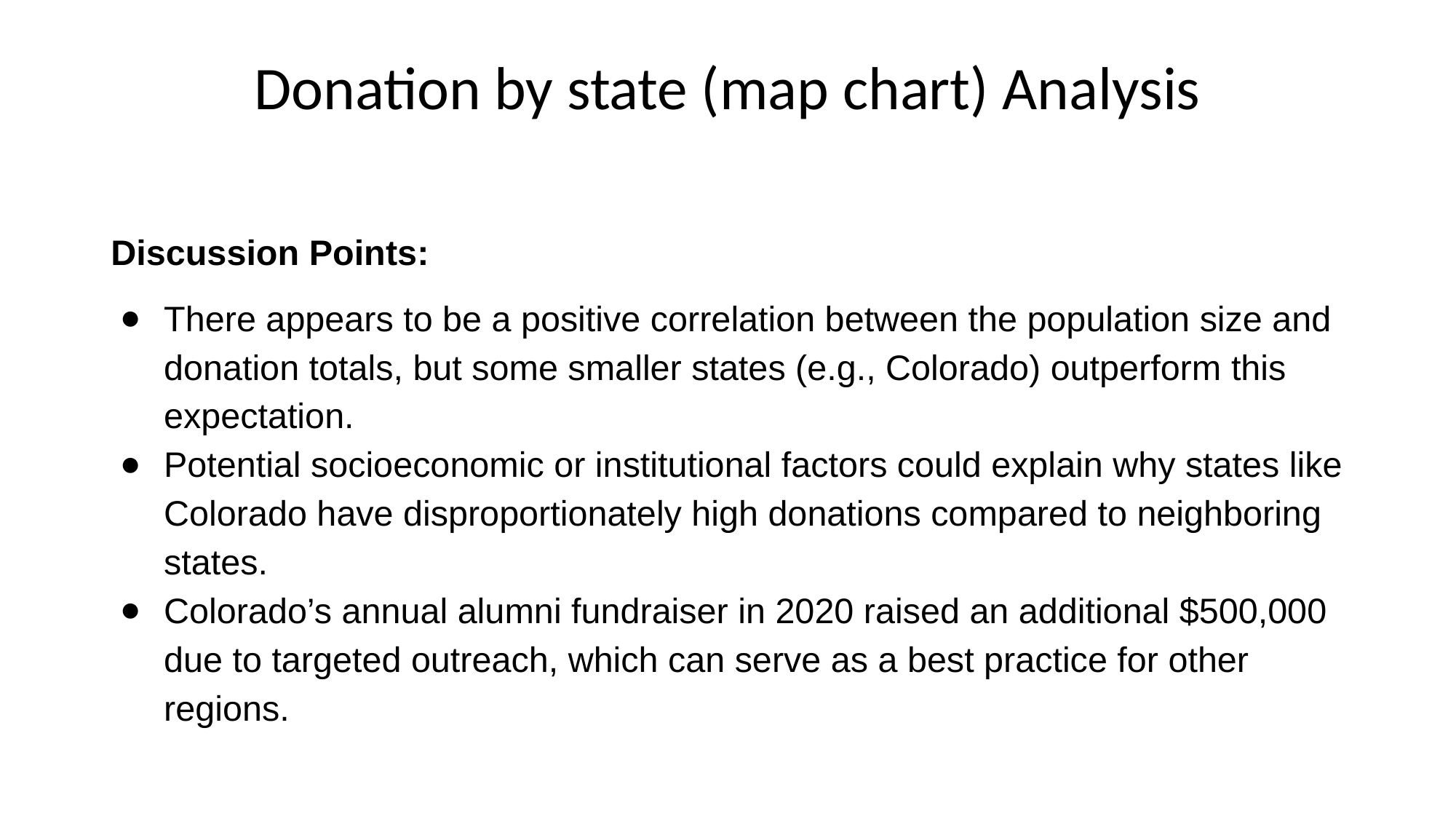

# Donation by state (map chart) Analysis

Discussion Points:
There appears to be a positive correlation between the population size and donation totals, but some smaller states (e.g., Colorado) outperform this expectation.
Potential socioeconomic or institutional factors could explain why states like Colorado have disproportionately high donations compared to neighboring states.
Colorado’s annual alumni fundraiser in 2020 raised an additional $500,000 due to targeted outreach, which can serve as a best practice for other regions.